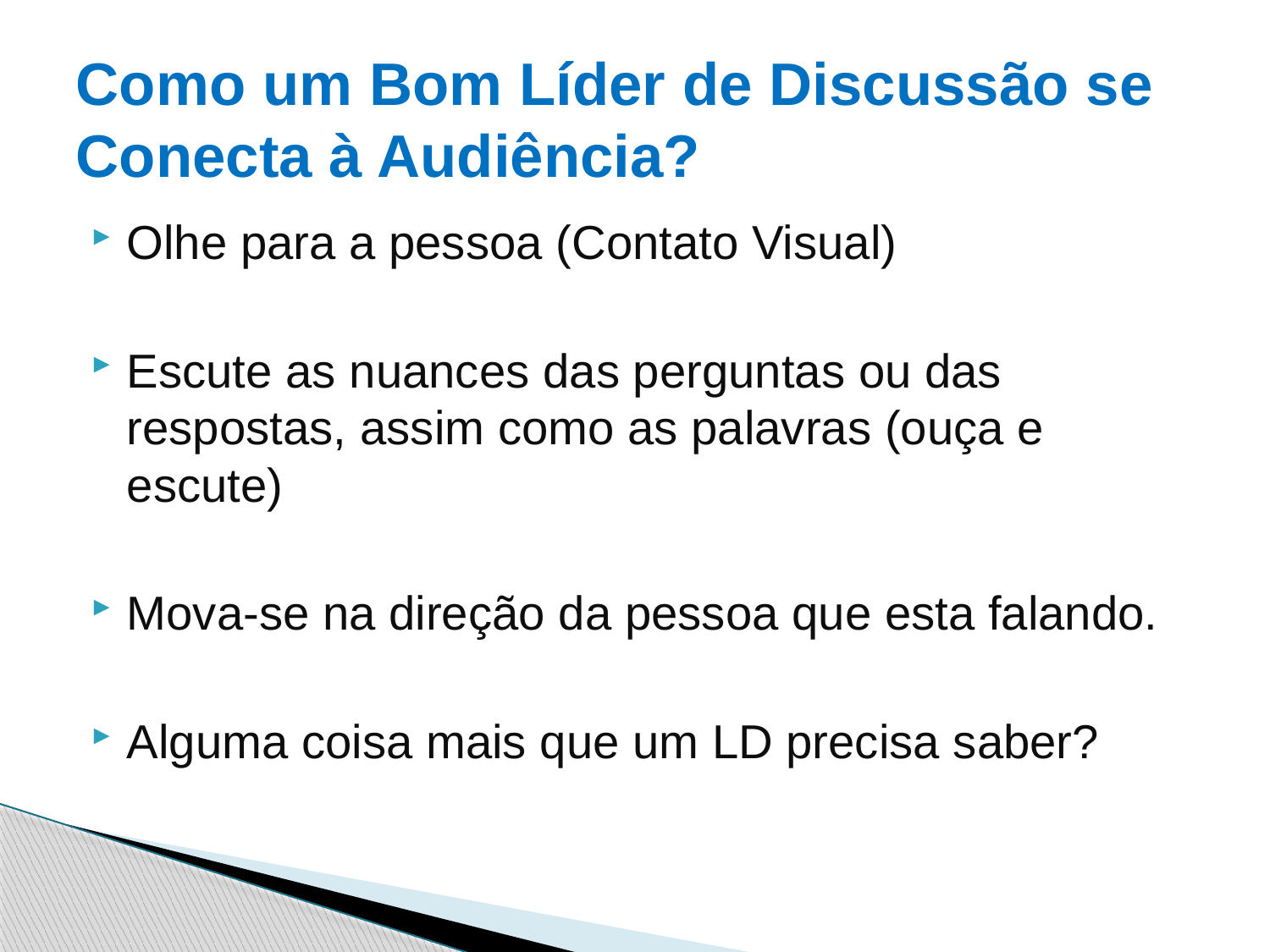

# Como um Bom Líder de Discussão se Conecta à Audiência?
Olhe para a pessoa (Contato Visual)

Escute as nuances das perguntas ou das respostas, assim como as palavras (ouça e escute)

Mova-se na direção da pessoa que esta falando.

Alguma coisa mais que um LD precisa saber?